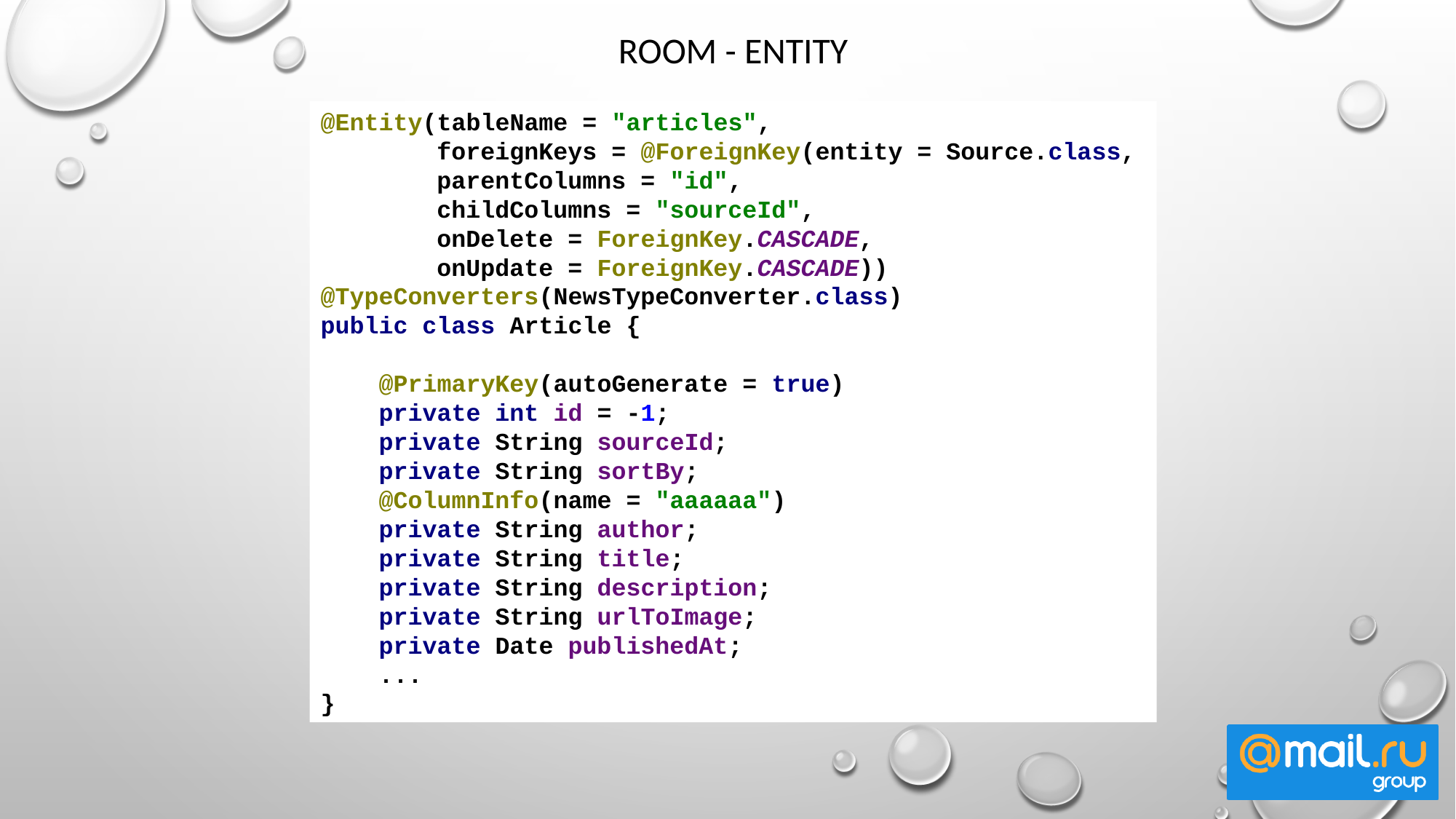

# Room - Entity
@Entity(tableName = "articles",
        foreignKeys = @ForeignKey(entity = Source.class,
        parentColumns = "id",
        childColumns = "sourceId",
        onDelete = ForeignKey.CASCADE,
        onUpdate = ForeignKey.CASCADE))
@TypeConverters(NewsTypeConverter.class)
public class Article {
    @PrimaryKey(autoGenerate = true)
    private int id = -1;
    private String sourceId;
    private String sortBy;
    @ColumnInfo(name = "aaaaaa")
    private String author;
    private String title;
    private String description;
    private String urlToImage;
    private Date publishedAt;
    ...
}